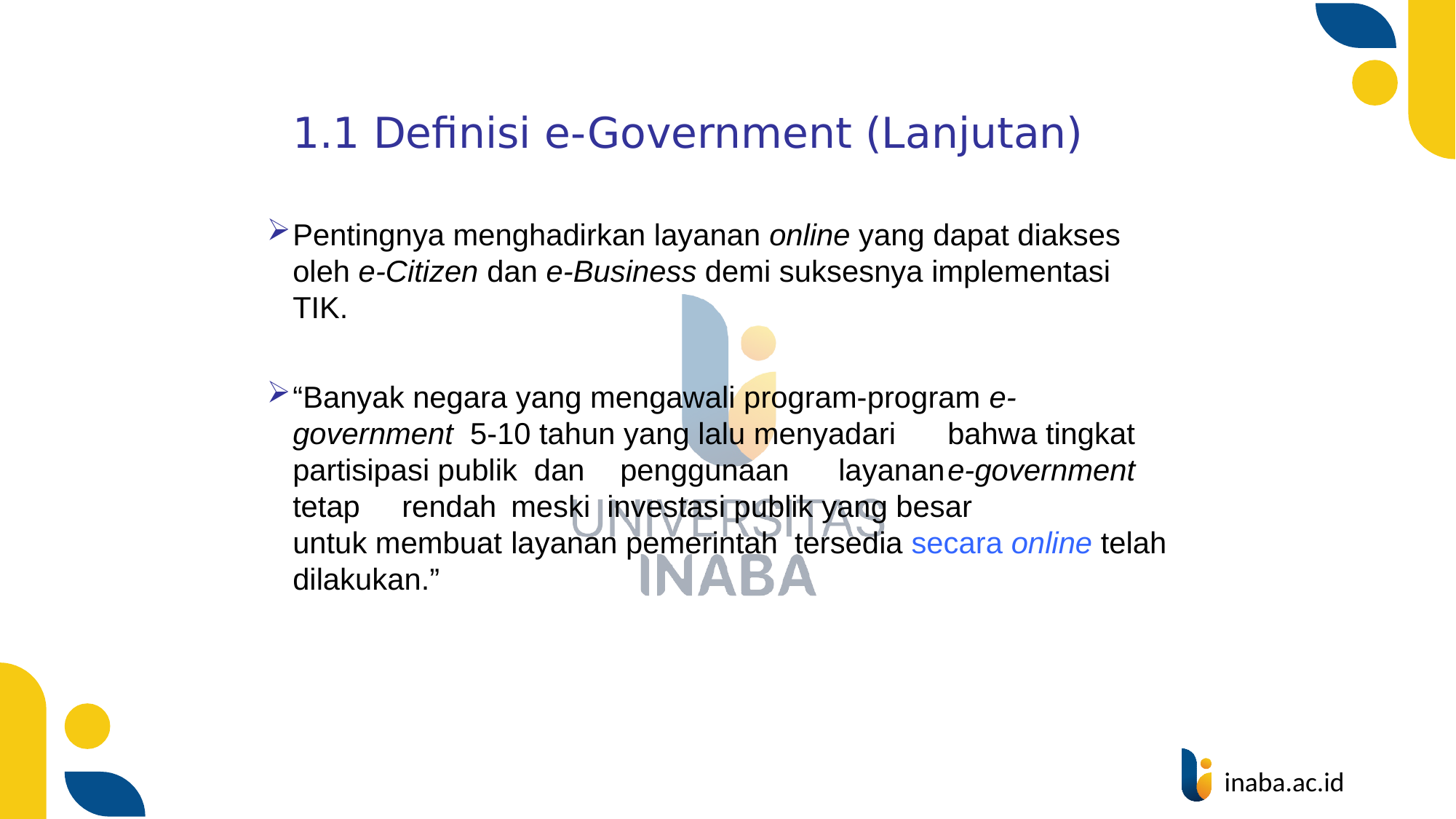

1.1 Definisi e-Government (Lanjutan)

Pentingnya menghadirkan layanan online yang dapat diakses  oleh e-Citizen dan e-Business demi suksesnya implementasi TIK.

“Banyak negara yang mengawali program-program e-government  5-10 tahun yang lalu menyadari	bahwa tingkat partisipasi publik  dan	penggunaan	layanan	e-government	tetap	rendah	meski  investasi publik yang besar		untuk membuat	layanan pemerintah  tersedia secara online telah dilakukan.”